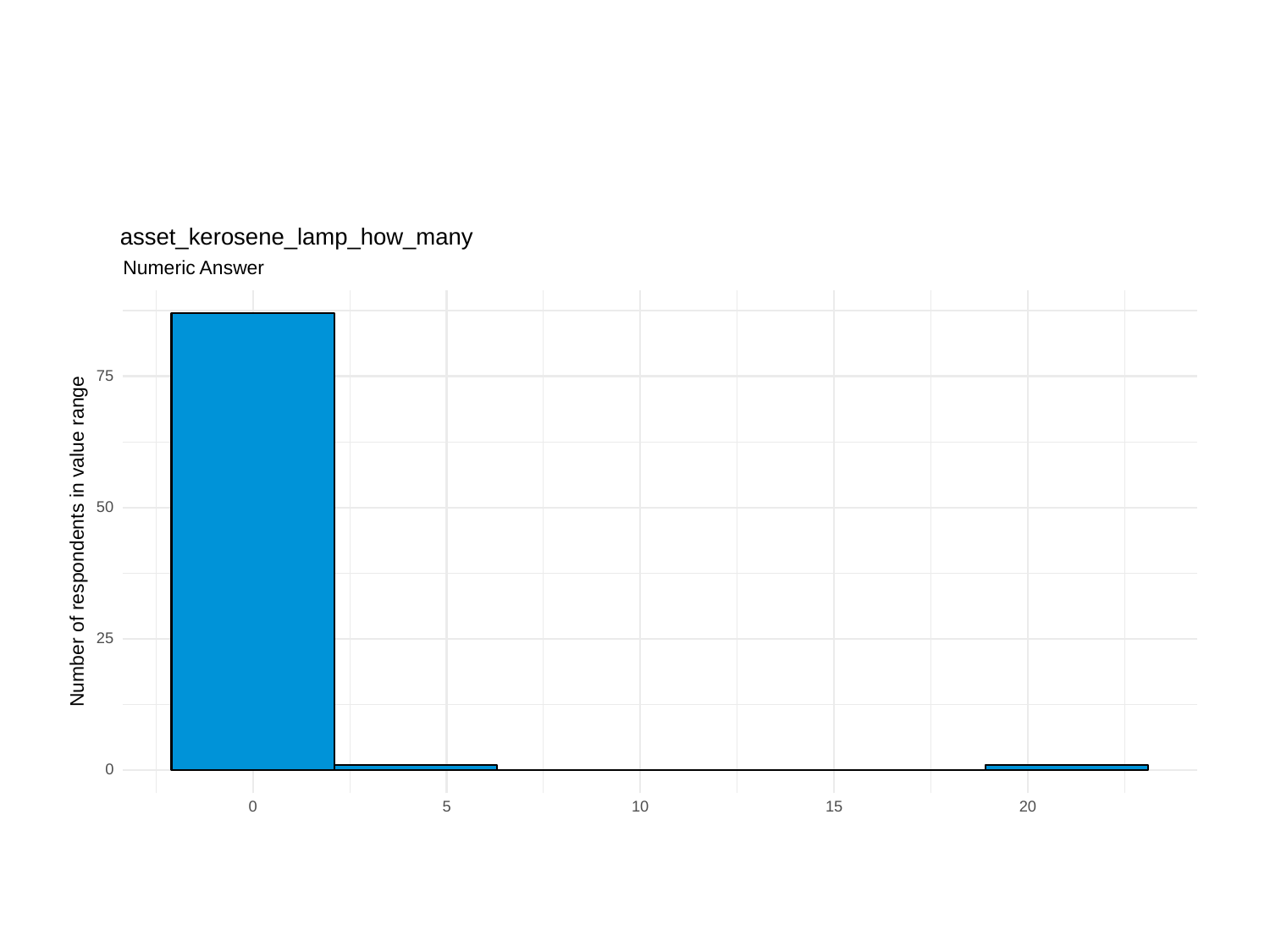

asset_kerosene_lamp_how_many
Numeric Answer

75

50

Number of respondents in value range

25

0

0
10
15
20
5